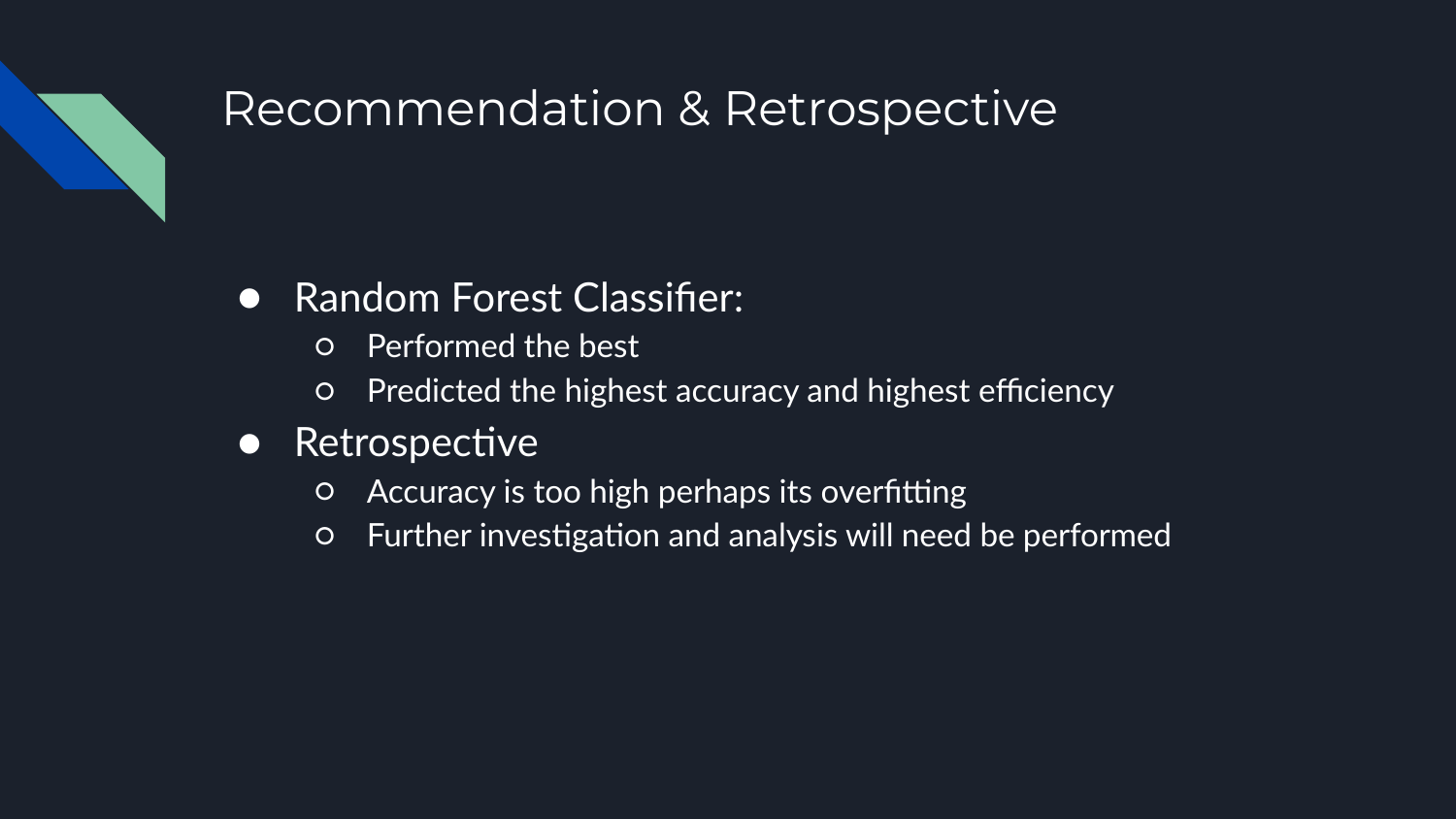

# Recommendation & Retrospective
Random Forest Classifier:
Performed the best
Predicted the highest accuracy and highest efficiency
Retrospective
Accuracy is too high perhaps its overfitting
Further investigation and analysis will need be performed